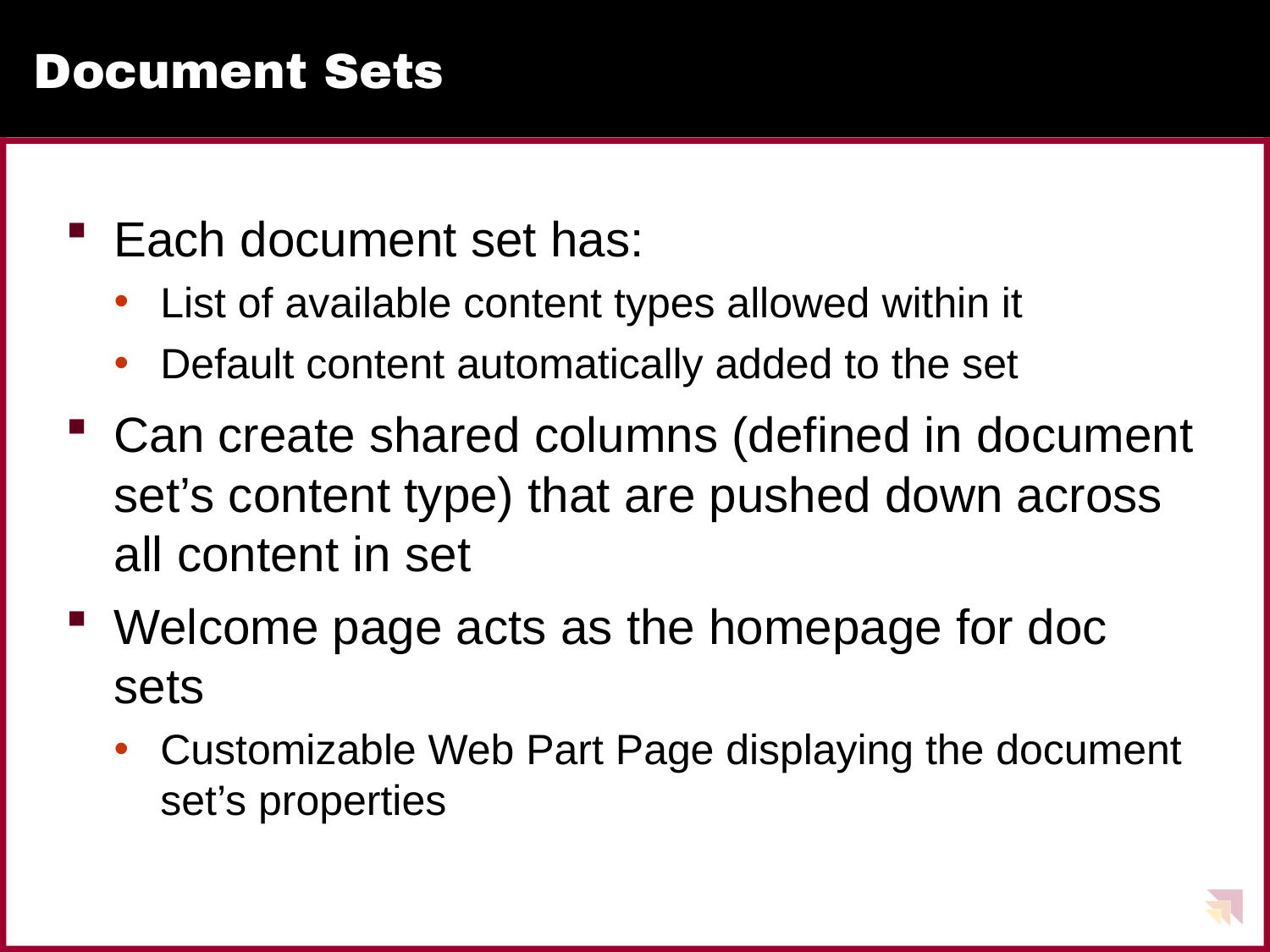

# Document Sets
Each document set has:
List of available content types allowed within it
Default content automatically added to the set
Can create shared columns (defined in document set’s content type) that are pushed down across all content in set
Welcome page acts as the homepage for doc sets
Customizable Web Part Page displaying the document set’s properties